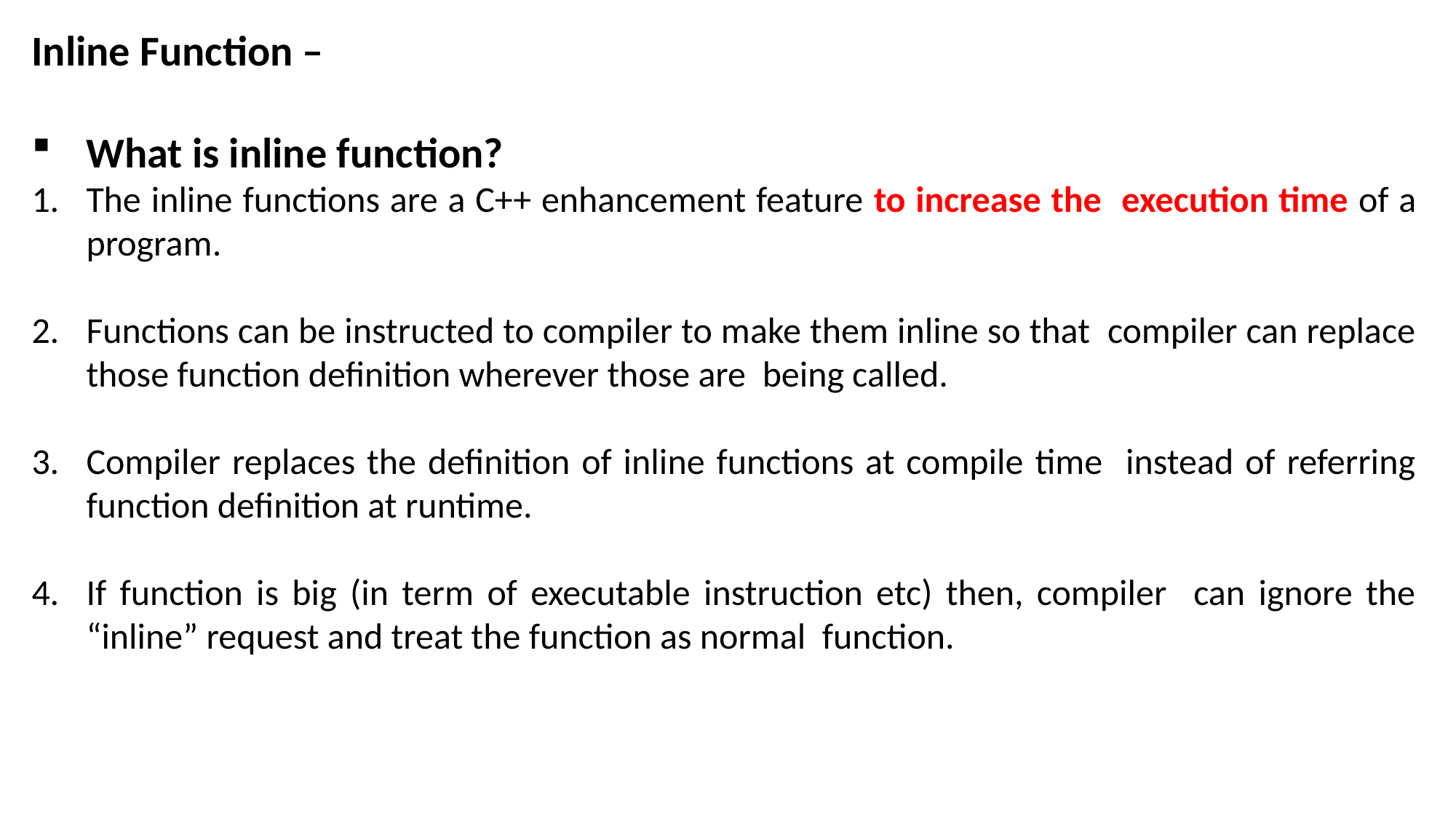

Inline Function –

What is inline function?
The inline functions are a C++ enhancement feature to increase the  execution time of a program.

Functions can be instructed to compiler to make them inline so that  compiler can replace those function definition wherever those are  being called.

Compiler replaces the definition of inline functions at compile time  instead of referring function definition at runtime.

If function is big (in term of executable instruction etc) then, compiler  can ignore the “inline” request and treat the function as normal  function.